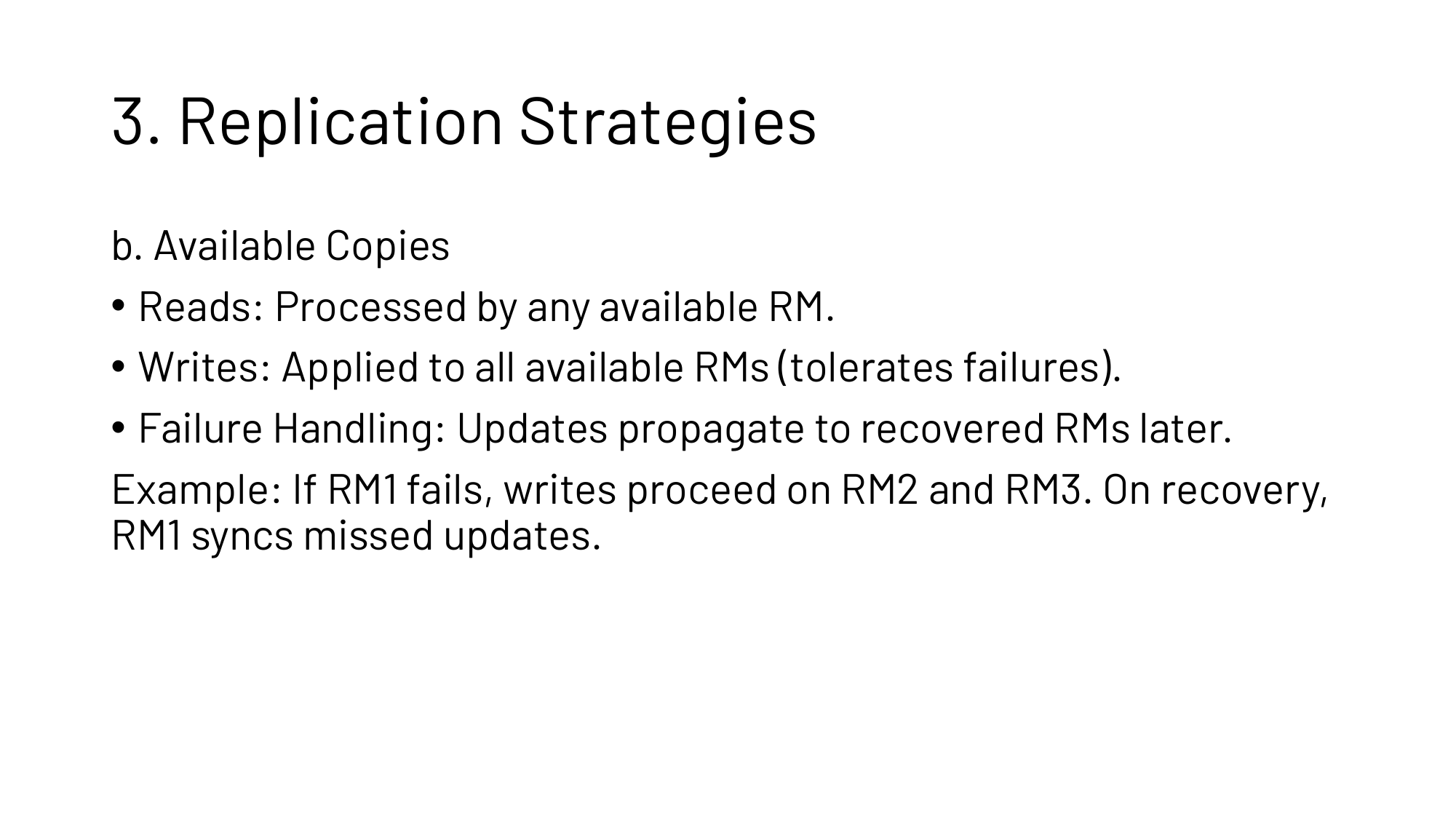

# 3. Replication Strategies
b. Available Copies
Reads: Processed by any available RM.
Writes: Applied to all available RMs (tolerates failures).
Failure Handling: Updates propagate to recovered RMs later.
Example: If RM1 fails, writes proceed on RM2 and RM3. On recovery, RM1 syncs missed updates.